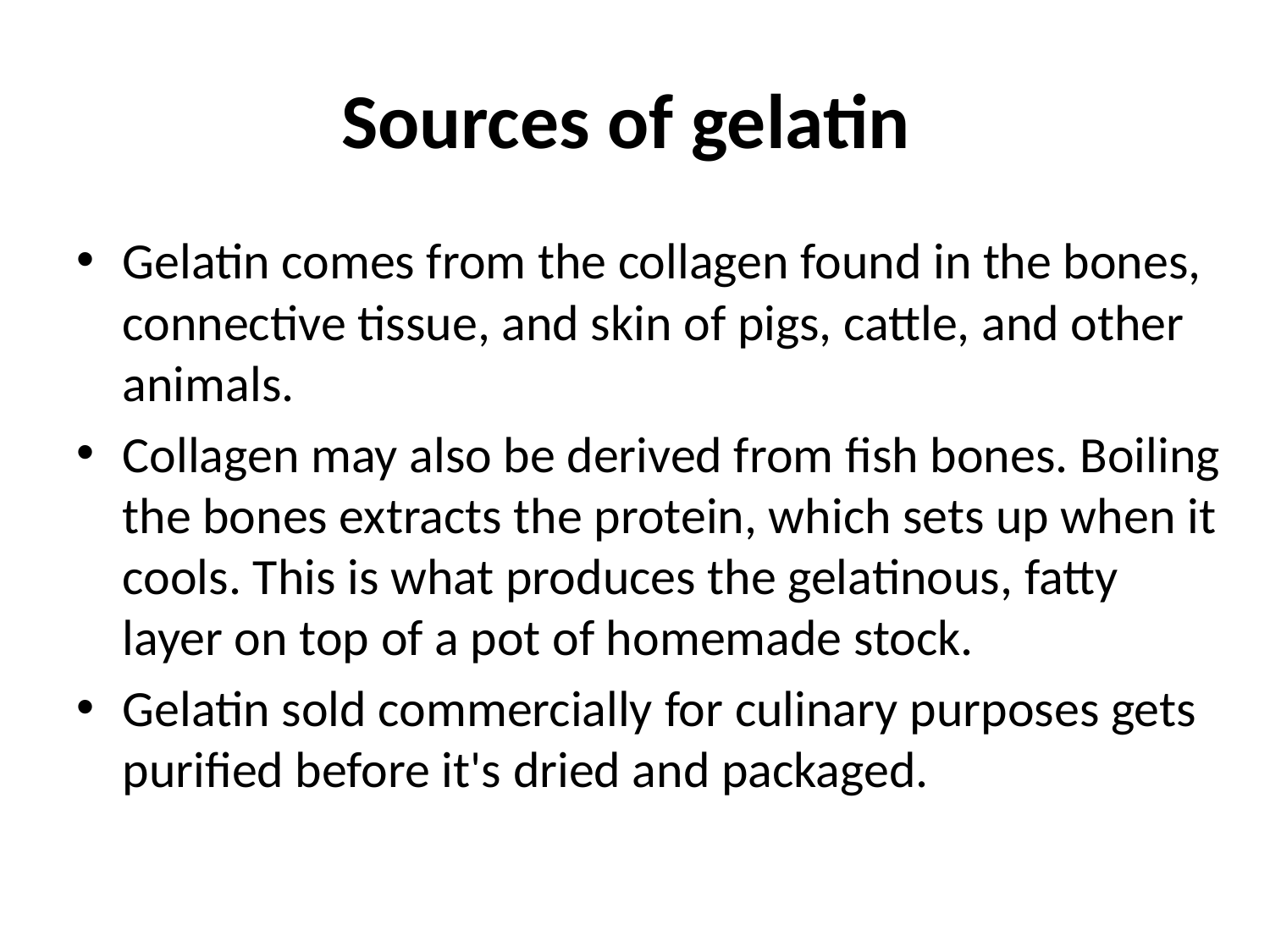

# Sources of gelatin
Gelatin comes from the collagen found in the bones, connective tissue, and skin of pigs, cattle, and other animals.
Collagen may also be derived from fish bones. Boiling the bones extracts the protein, which sets up when it cools. This is what produces the gelatinous, fatty layer on top of a pot of homemade stock.
Gelatin sold commercially for culinary purposes gets purified before it's dried and packaged.